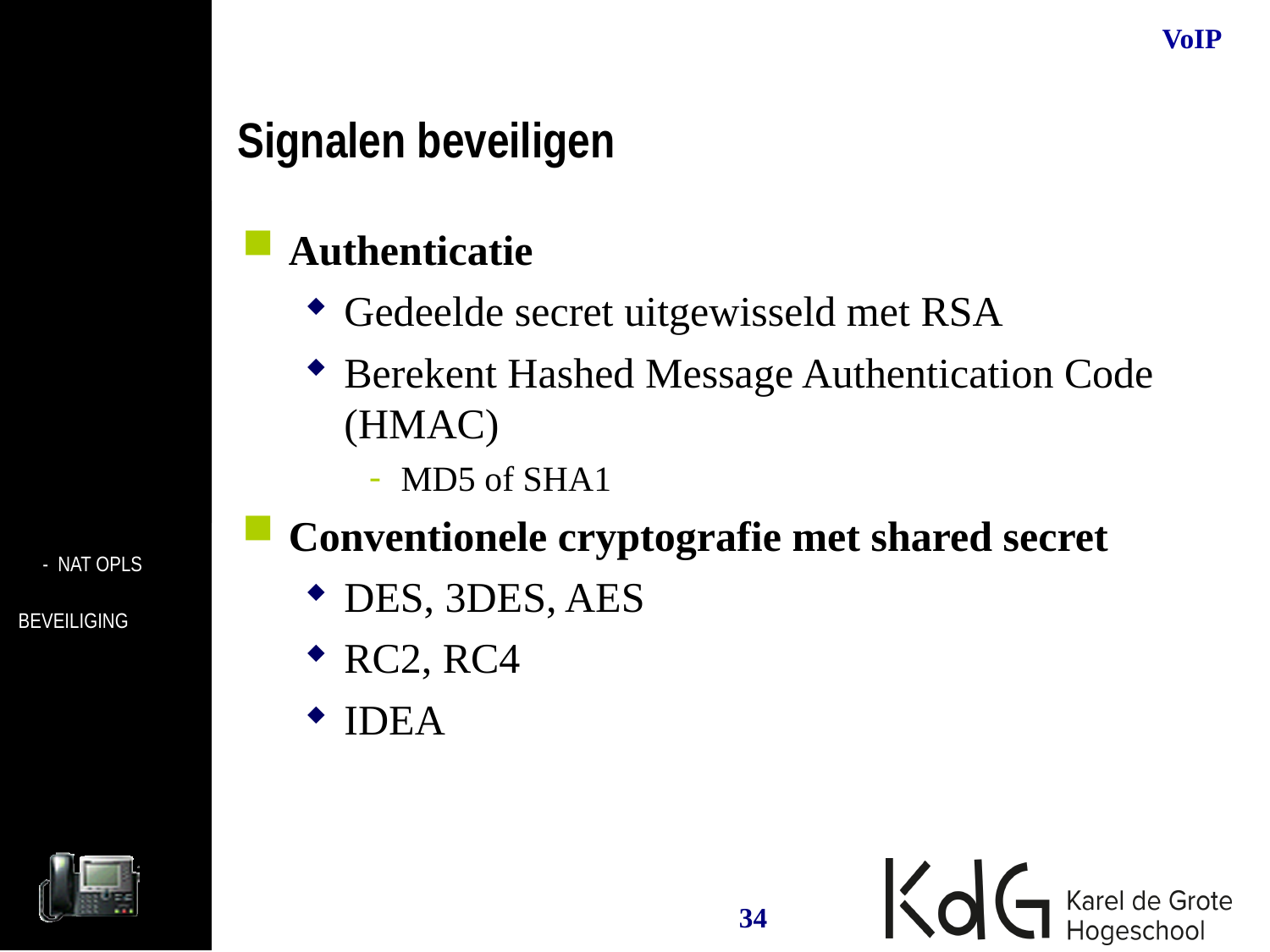

Signalen beveiligen

Authenticatie
Gedeelde secret uitgewisseld met RSA
Berekent Hashed Message Authentication Code (HMAC)
MD5 of SHA1
Conventionele cryptografie met shared secret
DES, 3DES, AES
RC2, RC4
IDEA